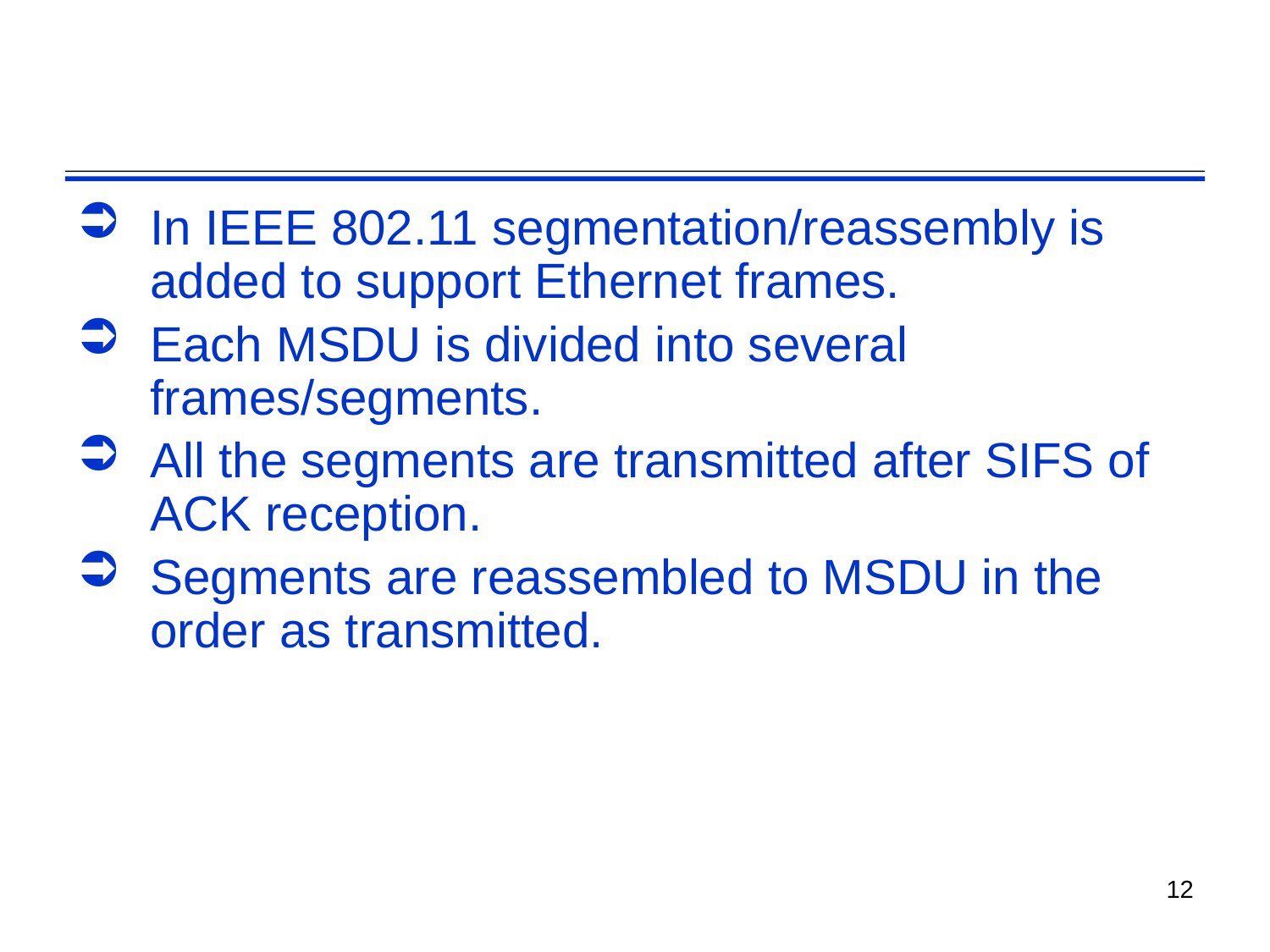

#
In IEEE 802.11 segmentation/reassembly is added to support Ethernet frames.
Each MSDU is divided into several frames/segments.
All the segments are transmitted after SIFS of ACK reception.
Segments are reassembled to MSDU in the order as transmitted.

12